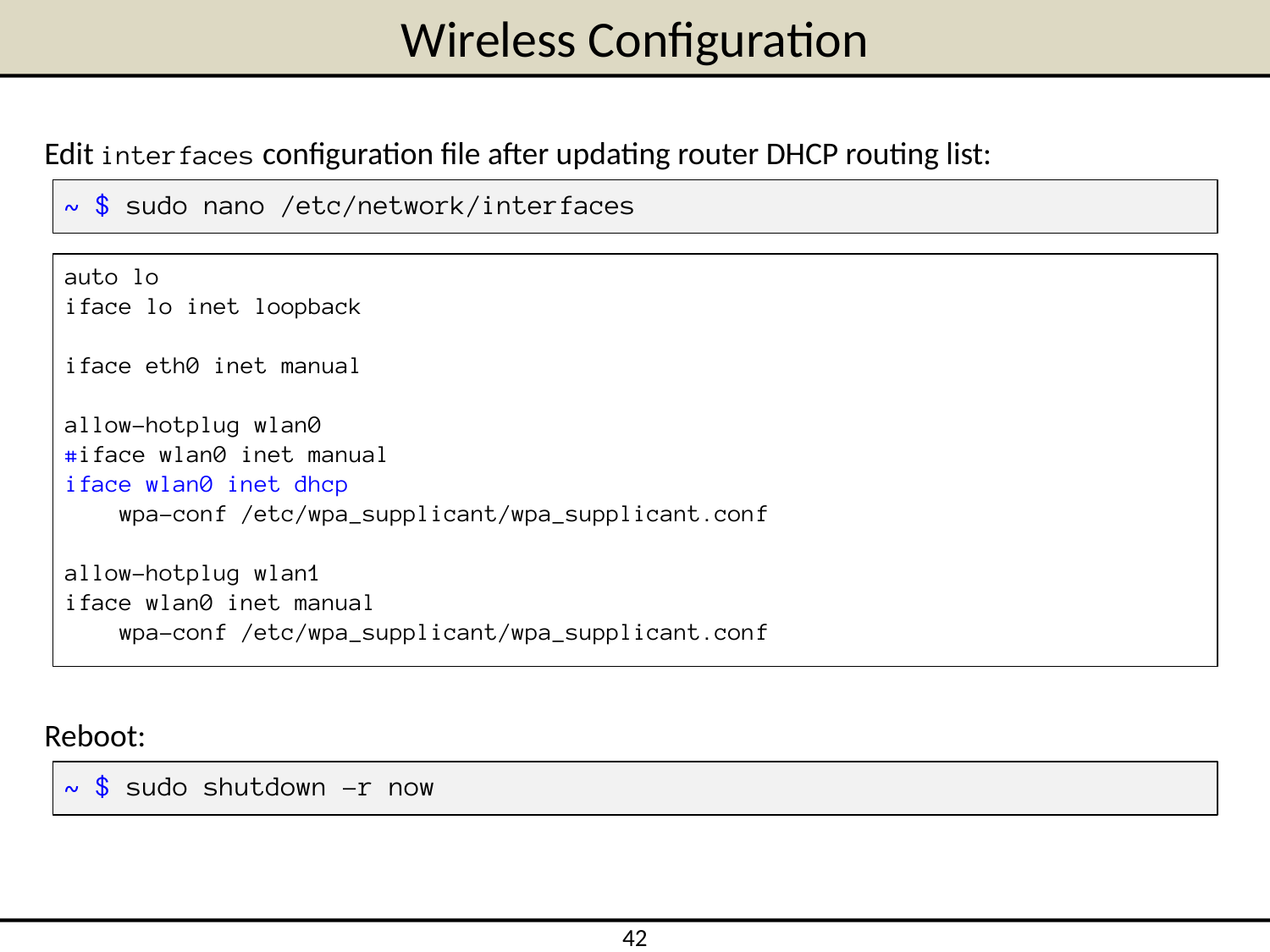

# Wireless Configuration
Edit interfaces configuration file after updating router DHCP routing list:
~ $ sudo nano /etc/network/interfaces
auto lo
iface lo inet loopback

iface eth0 inet manual

allow-hotplug wlan0
#iface wlan0 inet manual
iface wlan0 inet dhcp
    wpa-conf /etc/wpa_supplicant/wpa_supplicant.conf

allow-hotplug wlan1
iface wlan0 inet manual
    wpa-conf /etc/wpa_supplicant/wpa_supplicant.conf
Reboot:
~ $ sudo shutdown –r now